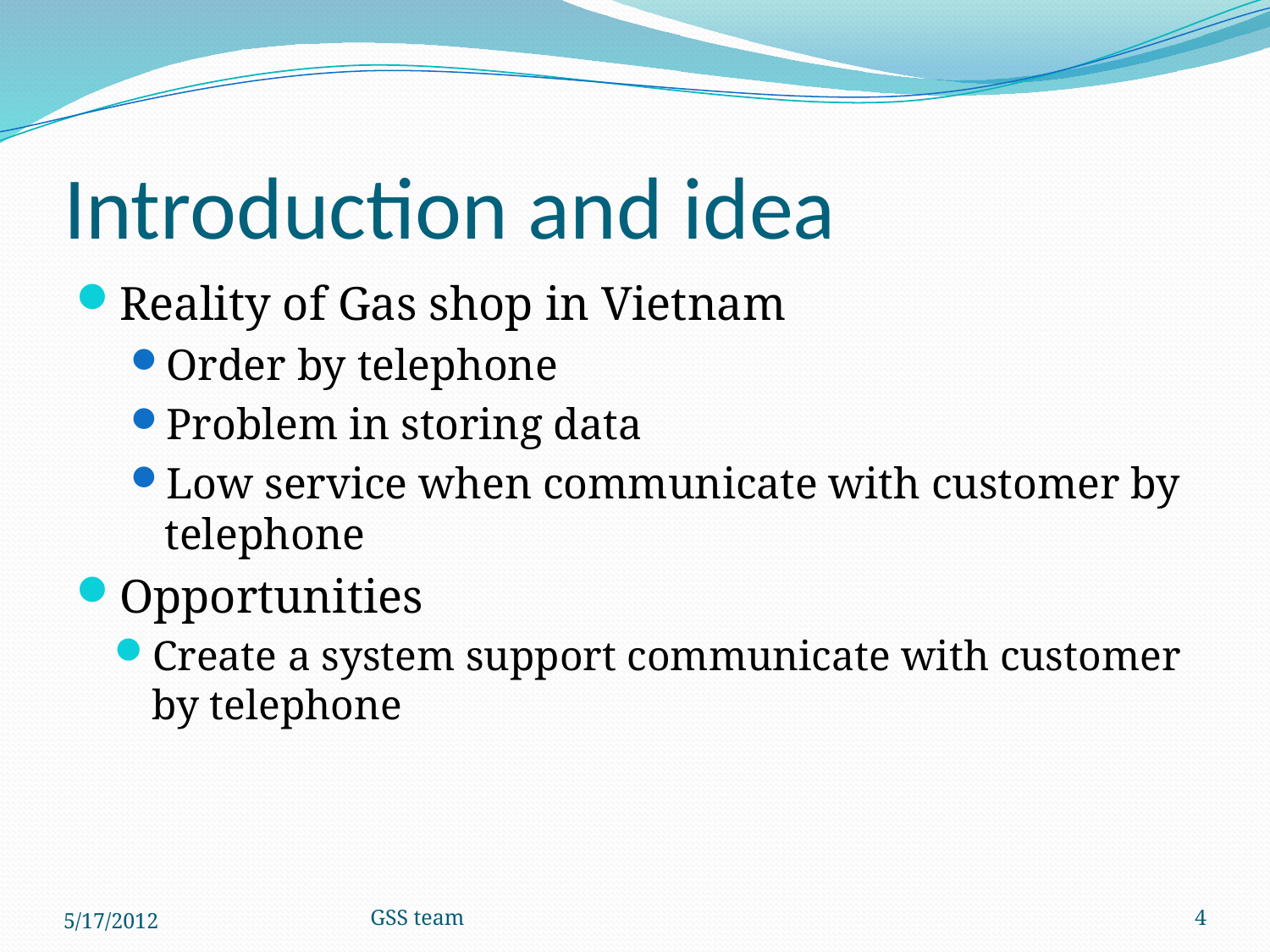

# Introduction and idea
Reality of Gas shop in Vietnam
Order by telephone
Problem in storing data
Low service when communicate with customer by telephone
Opportunities
Create a system support communicate with customer by telephone

5/17/2012
GSS team
4